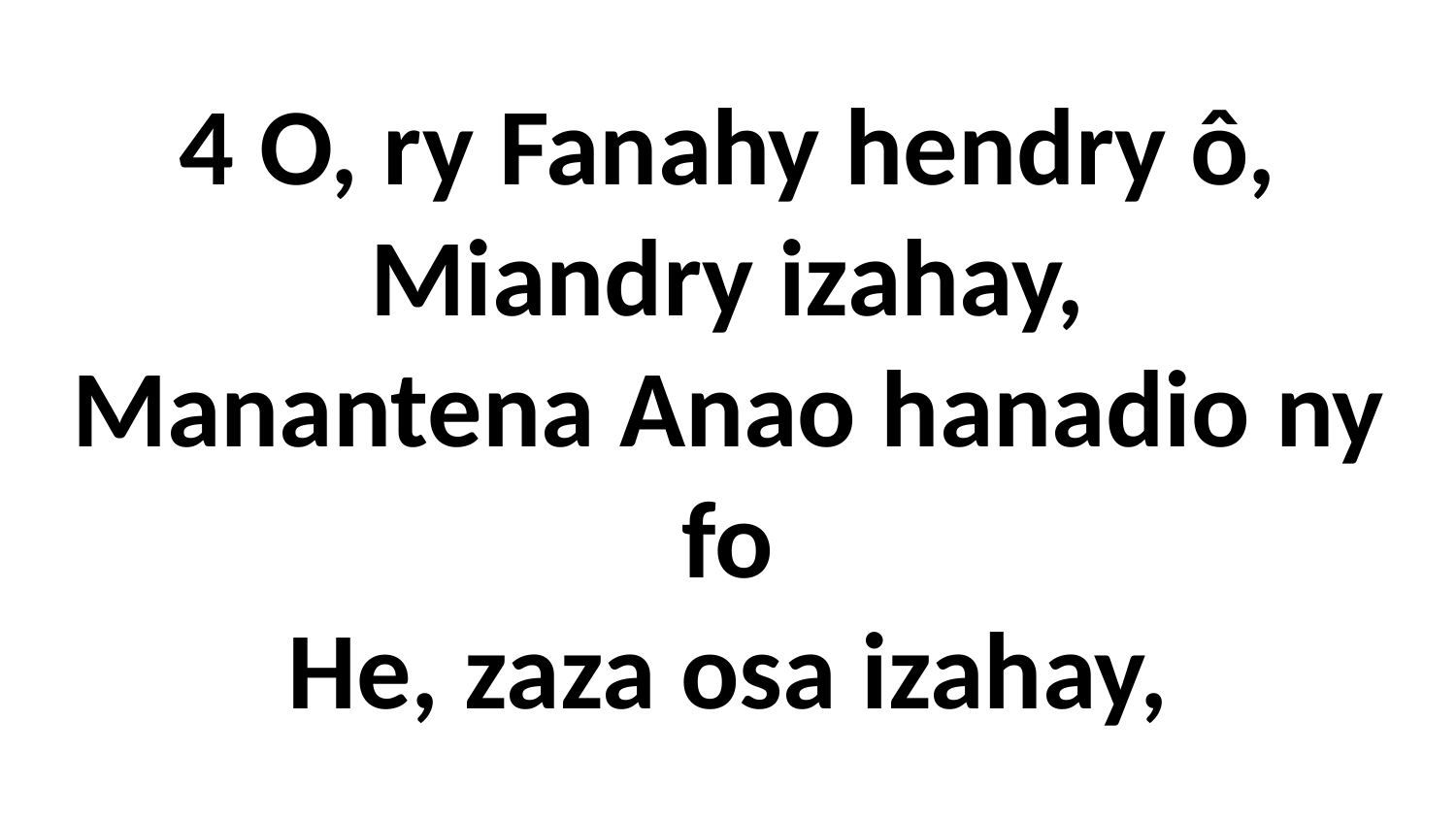

# 4 O, ry Fanahy hendry ô, Miandry izahay, Manantena Anao hanadio ny fo He, zaza osa izahay,